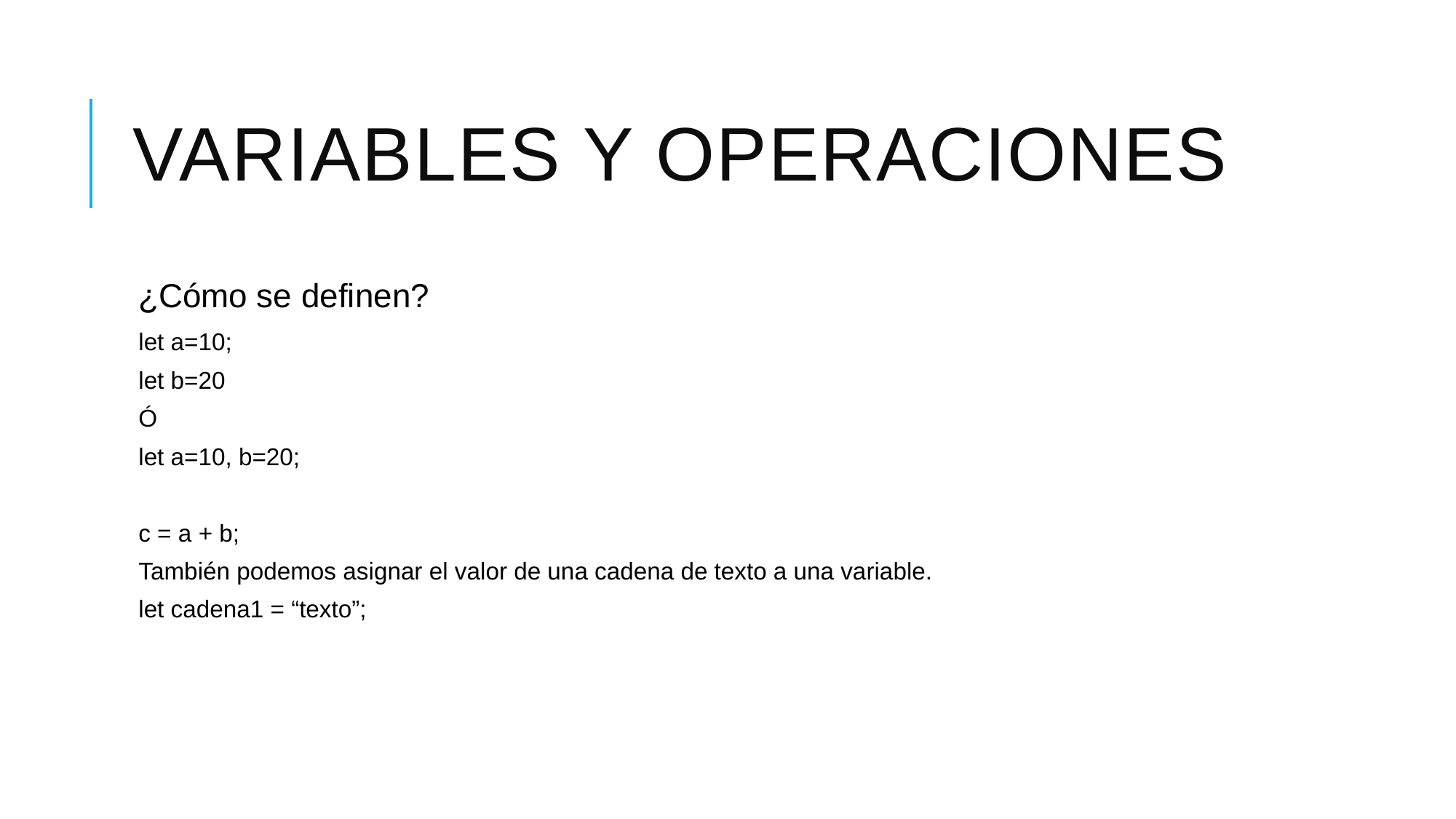

# Variables y OPERACIONES
¿Cómo se definen?
let a=10;
let b=20
Ó
let a=10, b=20;

c = a + b;
También podemos asignar el valor de una cadena de texto a una variable.
let cadena1 = “texto”;